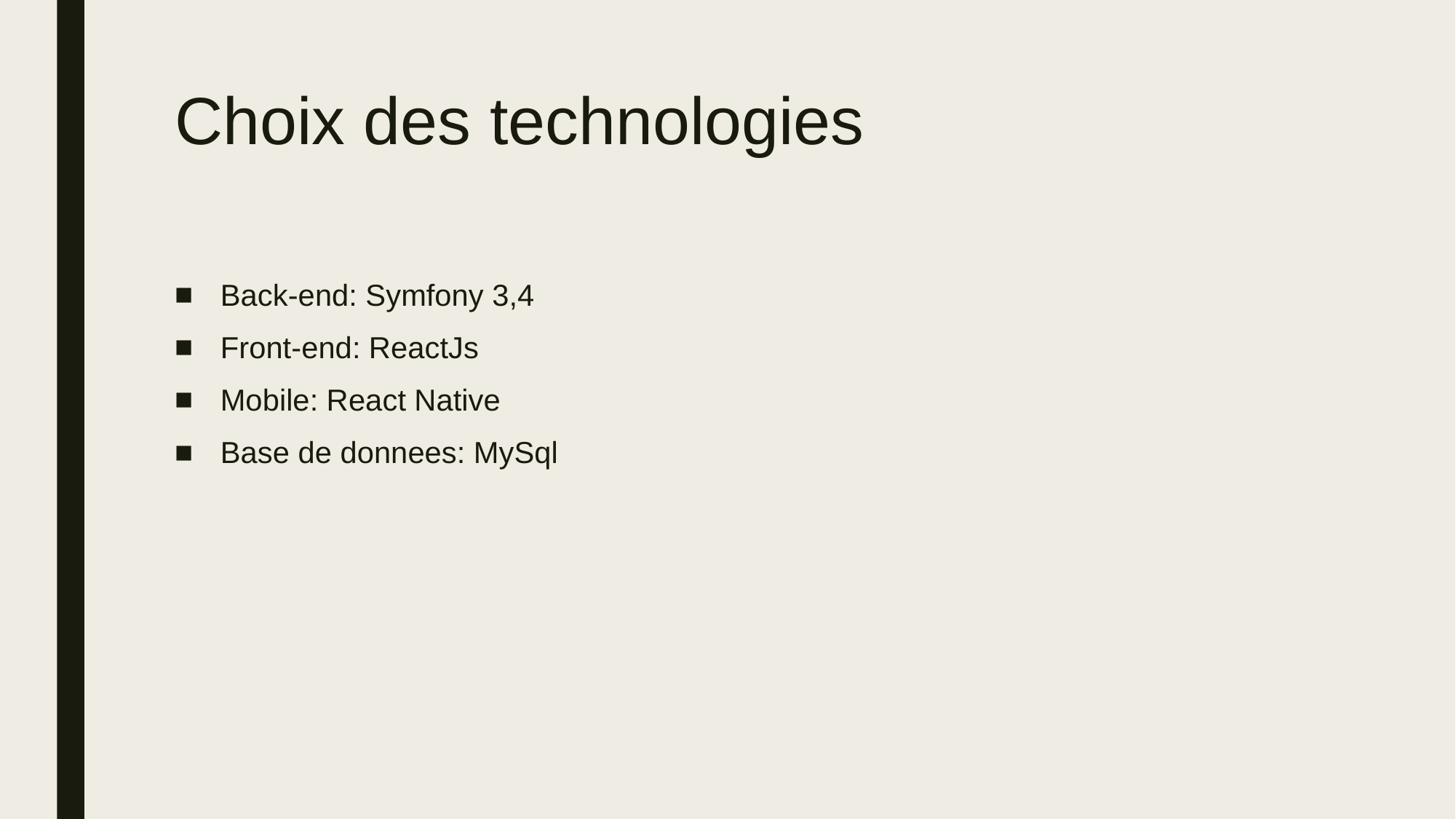

# Choix des technologies
Back-end: Symfony 3,4
Front-end: ReactJs
Mobile: React Native
Base de donnees: MySql